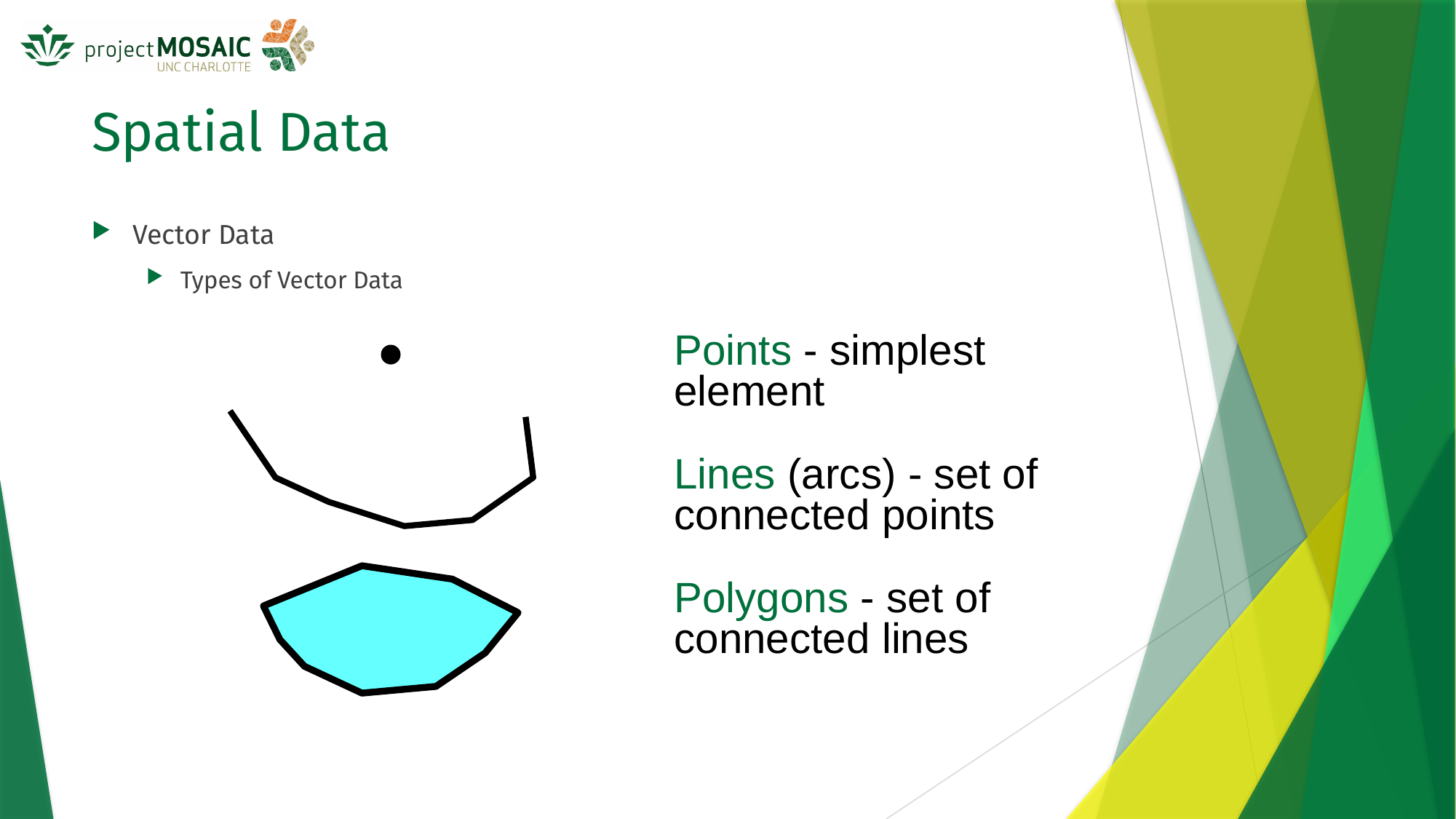

# Spatial Data
Vector Data
Types of Vector Data
Points - simplest element
Lines (arcs) - set of connected points
Polygons - set of connected lines